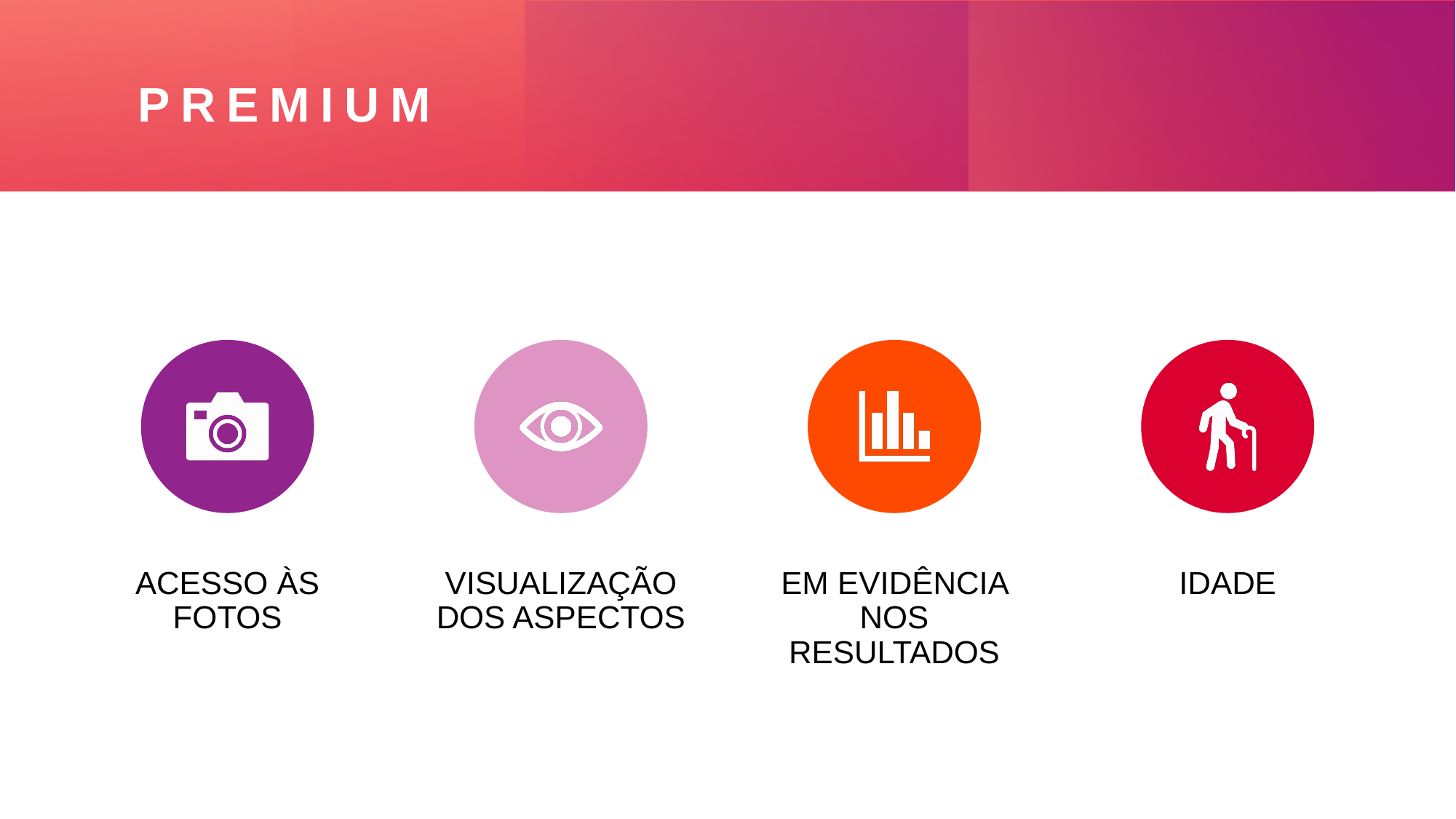

# Premium
Acesso às fotos
Visualização dos aspectos
Em evidência nos resultados
Idade